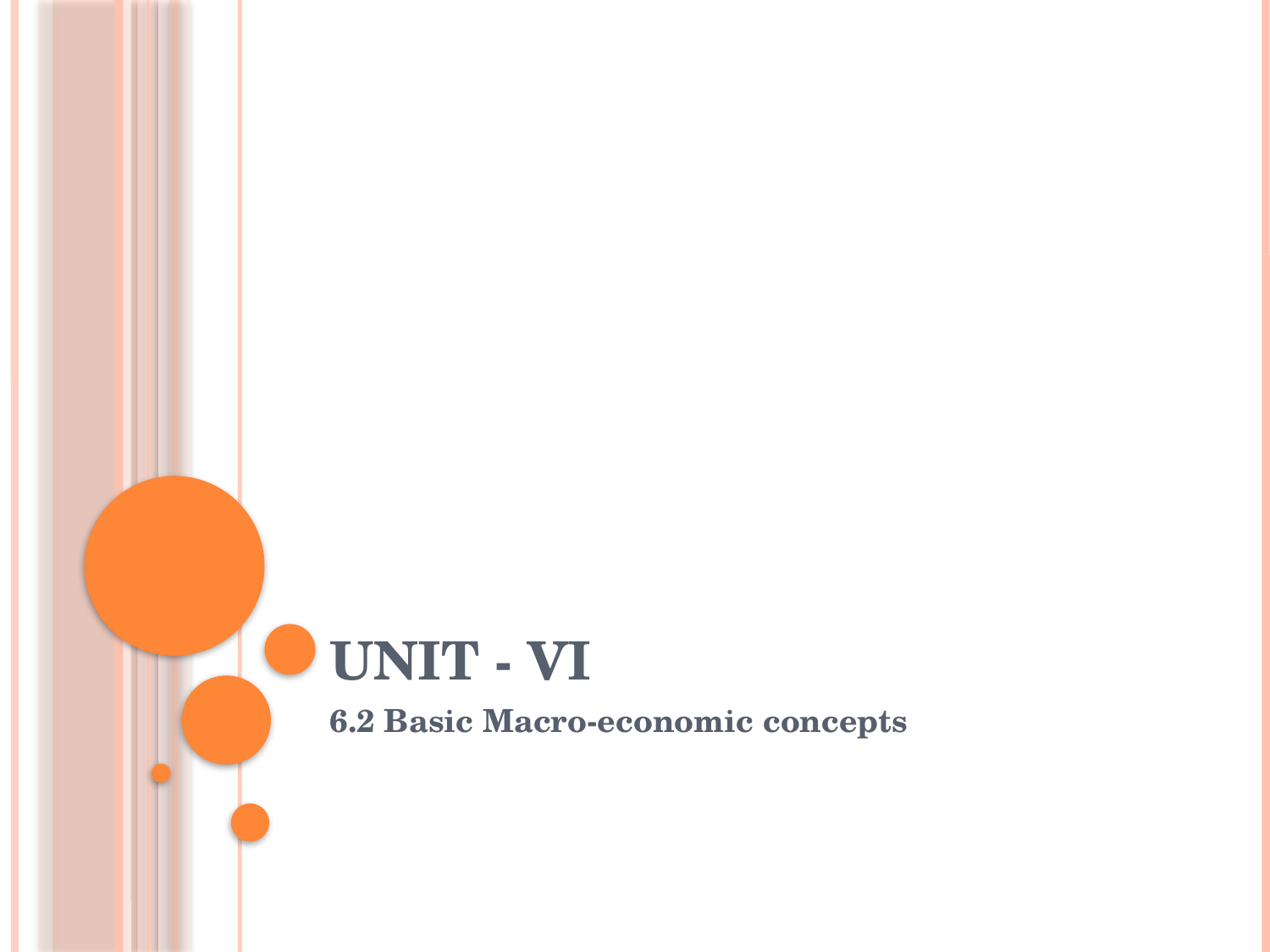

# Unit - vi
6.2 Basic Macro-economic concepts